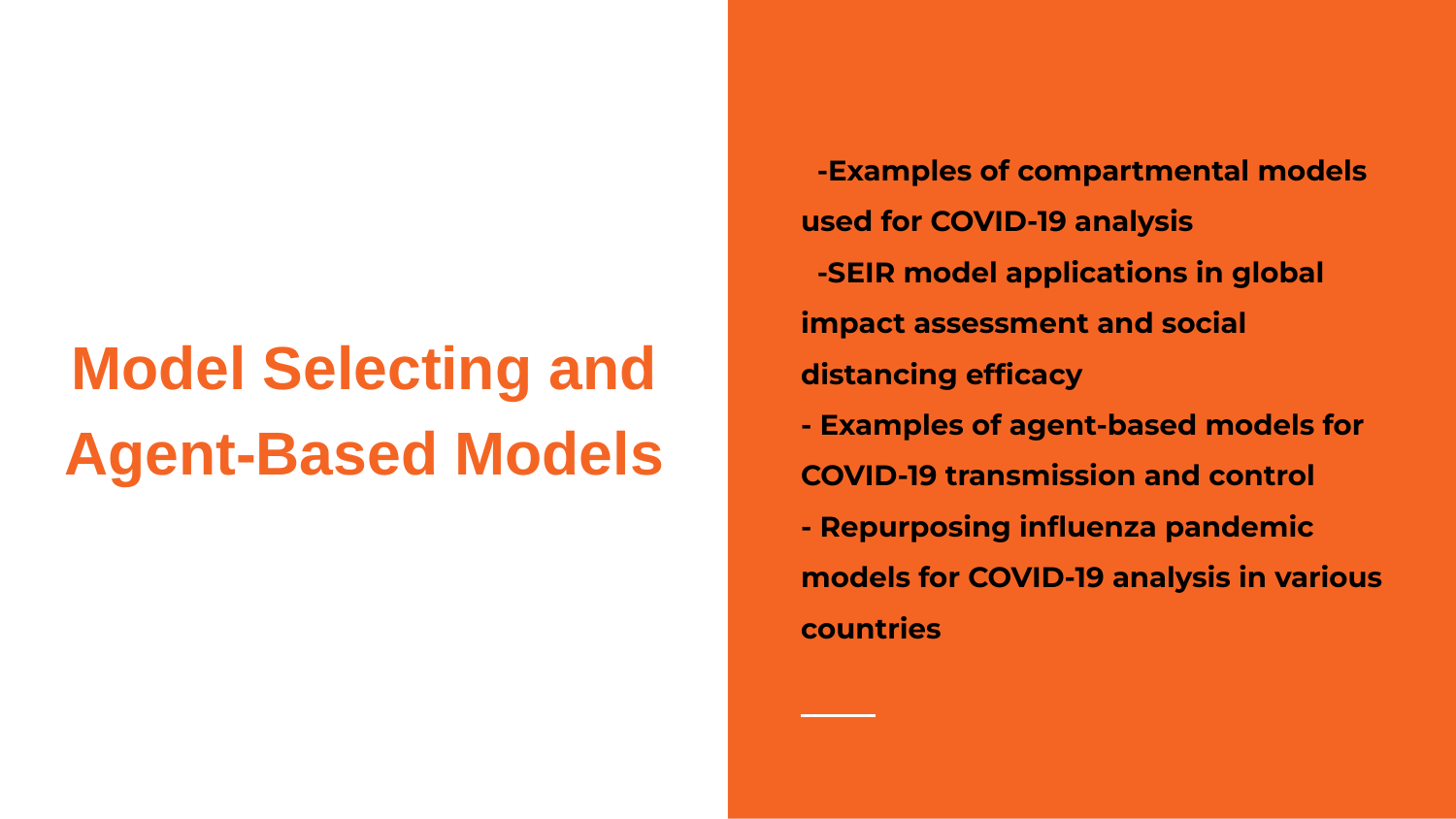

-Examples of compartmental models used for COVID-19 analysis
  -SEIR model applications in global impact assessment and social
distancing efficacy
- Examples of agent-based models for COVID-19 transmission and control
- Repurposing influenza pandemic models for COVID-19 analysis in various countries

# Model Selecting and Agent-Based Models